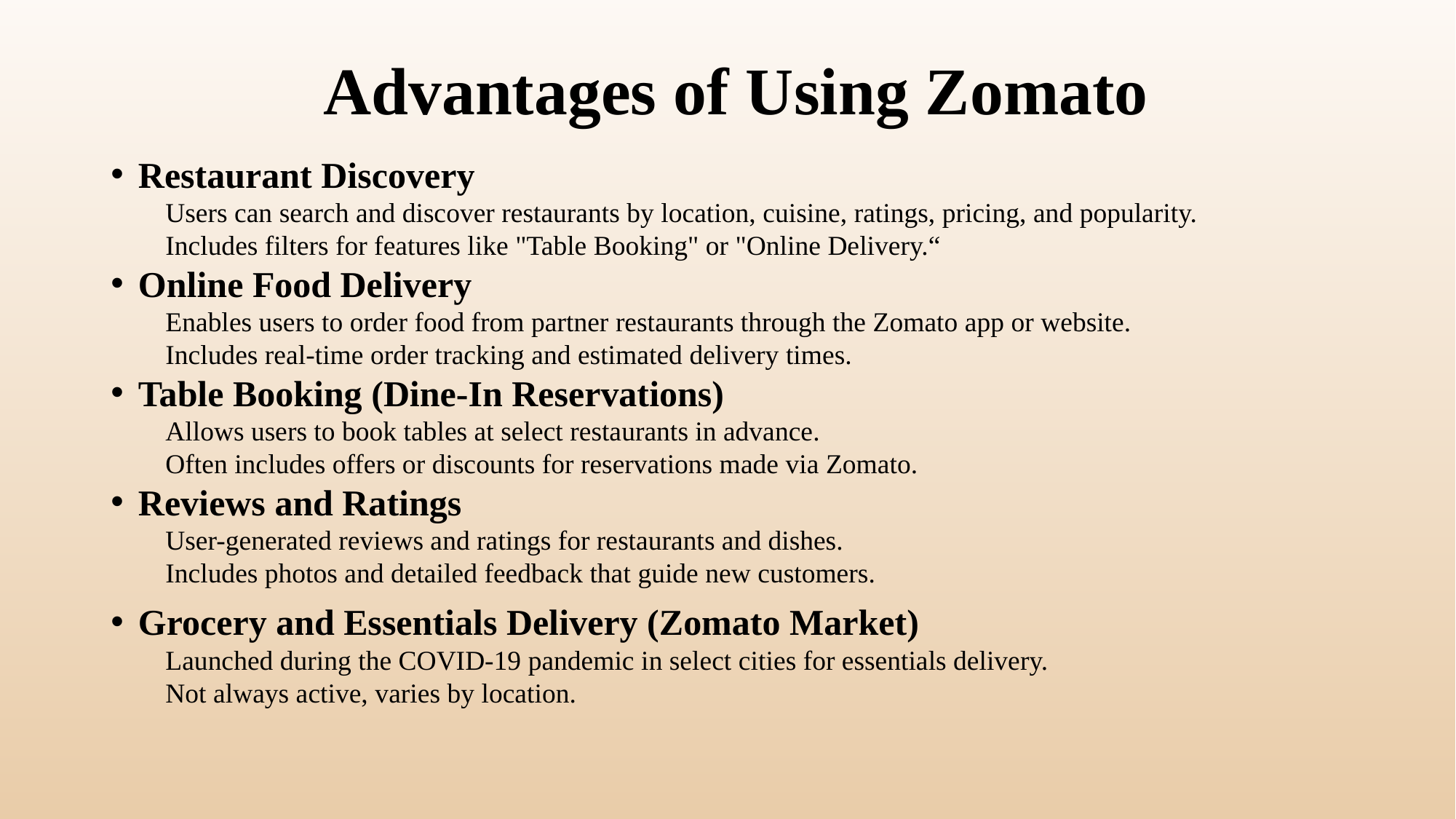

# Advantages of Using Zomato
Restaurant Discovery
Users can search and discover restaurants by location, cuisine, ratings, pricing, and popularity.
Includes filters for features like "Table Booking" or "Online Delivery.“
Online Food Delivery
Enables users to order food from partner restaurants through the Zomato app or website.
Includes real-time order tracking and estimated delivery times.
Table Booking (Dine-In Reservations)
Allows users to book tables at select restaurants in advance.
Often includes offers or discounts for reservations made via Zomato.
Reviews and Ratings
User-generated reviews and ratings for restaurants and dishes.
Includes photos and detailed feedback that guide new customers.
Grocery and Essentials Delivery (Zomato Market)
Launched during the COVID-19 pandemic in select cities for essentials delivery.
Not always active, varies by location.